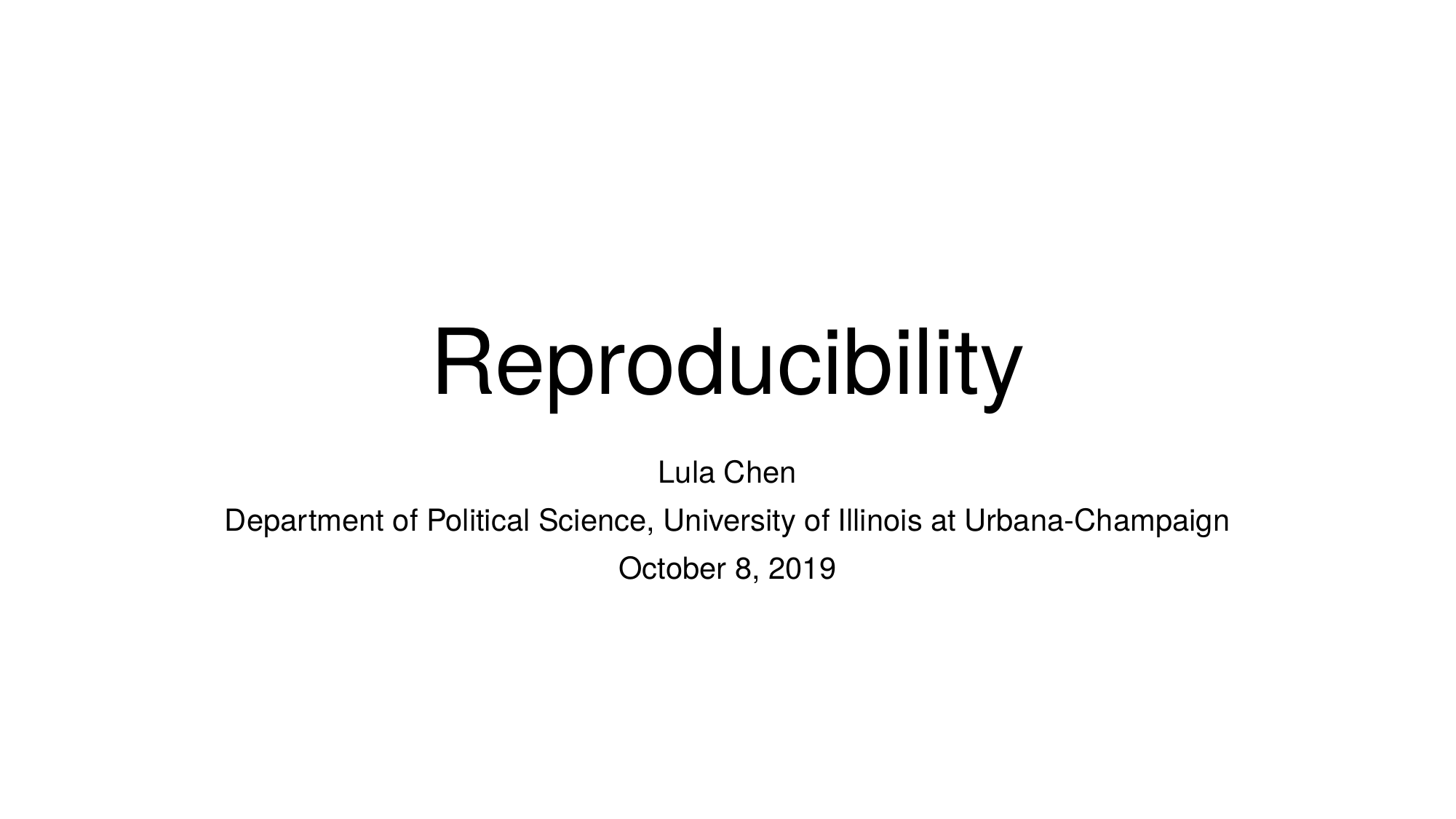

# Reproducibility
Lula Chen
Department of Political Science, University of Illinois at Urbana-Champaign
October 8, 2019